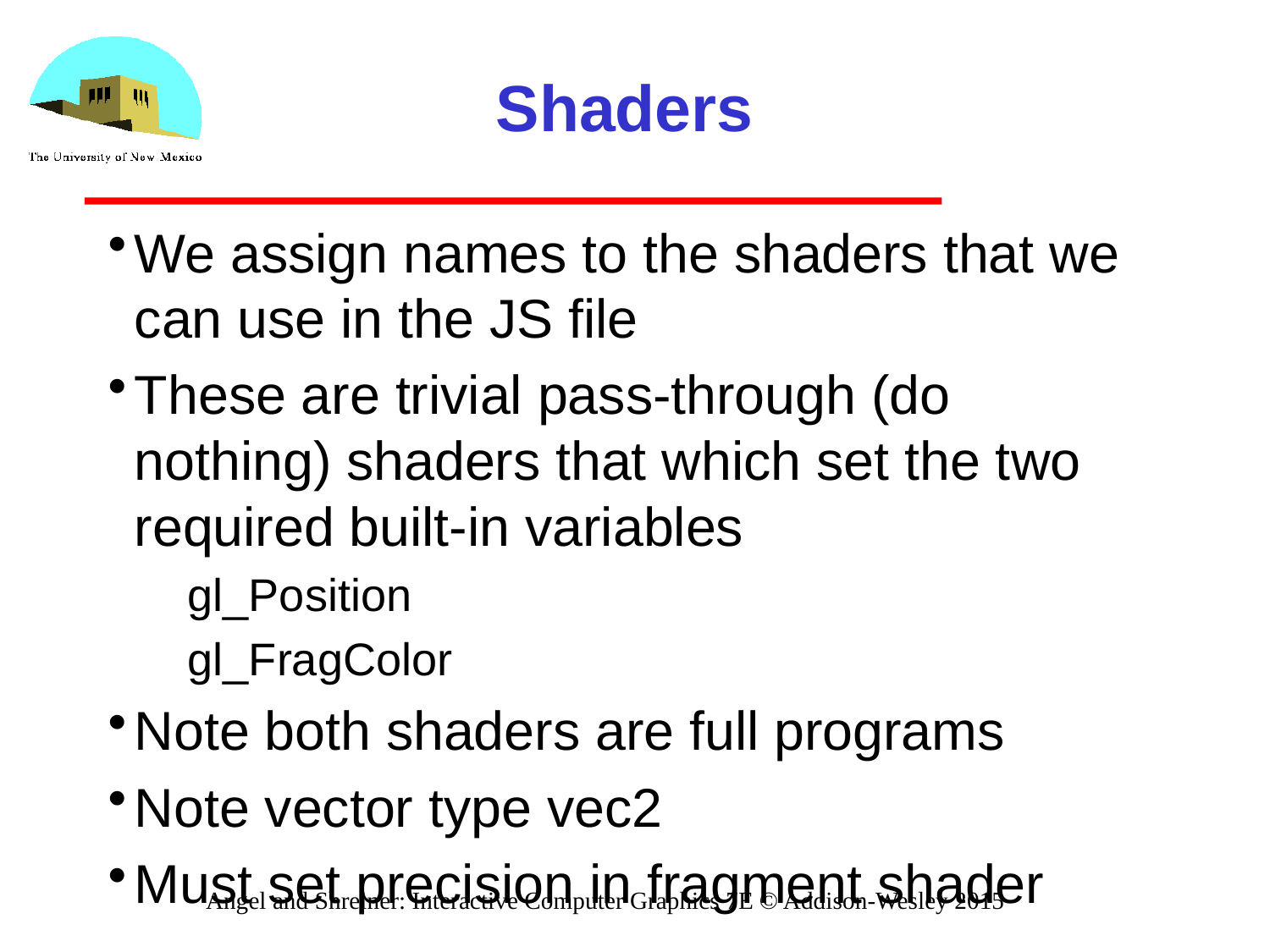

# Shaders
We assign names to the shaders that we can use in the JS file
These are trivial pass-through (do nothing) shaders that which set the two required built-in variables
gl_Position
gl_FragColor
Note both shaders are full programs
Note vector type vec2
Must set precision in fragment shader
Angel and Shreiner: Interactive Computer Graphics 7E © Addison-Wesley 2015